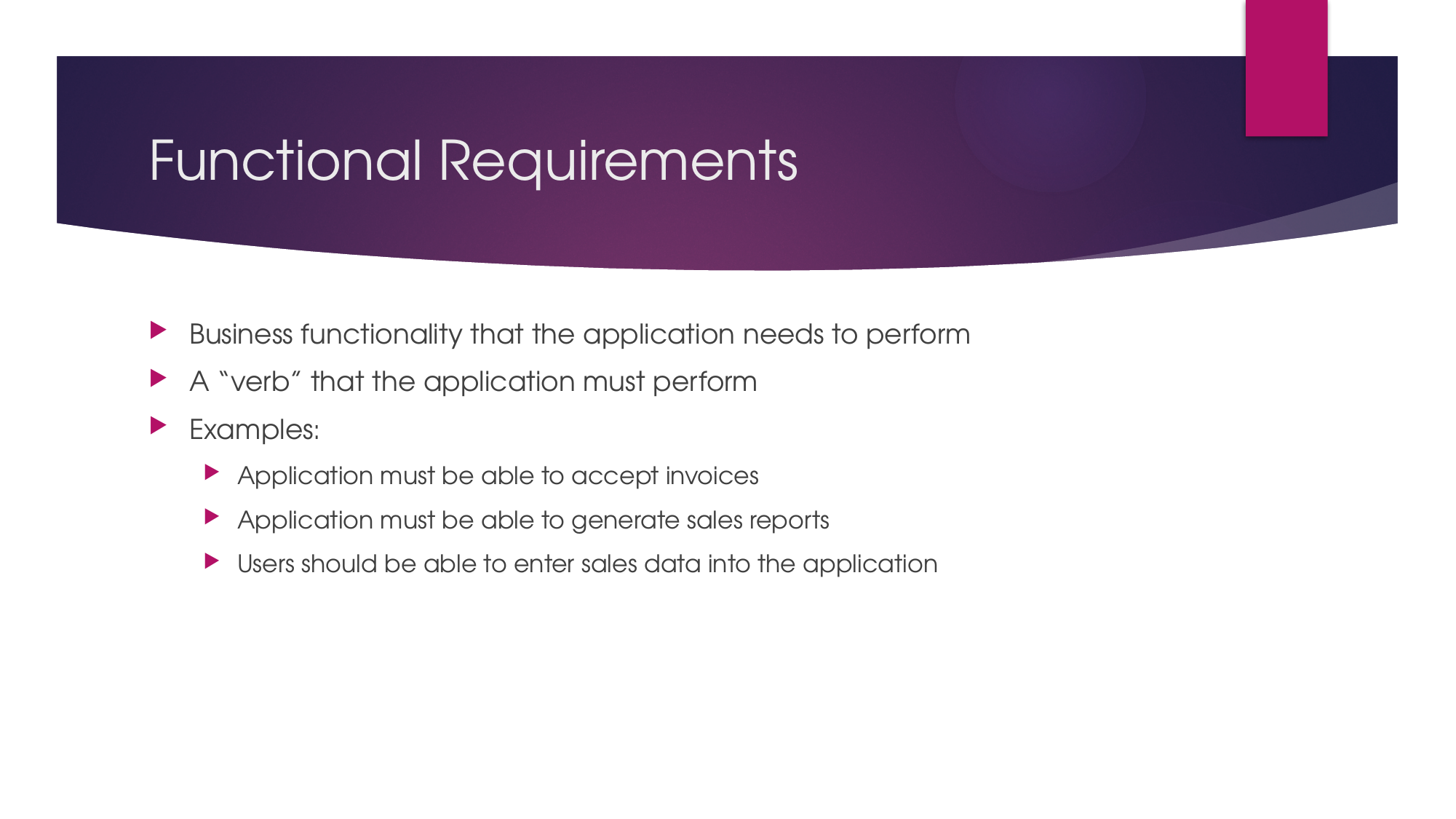

# Functional Requirements
Business functionality that the application needs to perform
A “verb” that the application must perform
Examples:
Application must be able to accept invoices
Application must be able to generate sales reports
Users should be able to enter sales data into the application